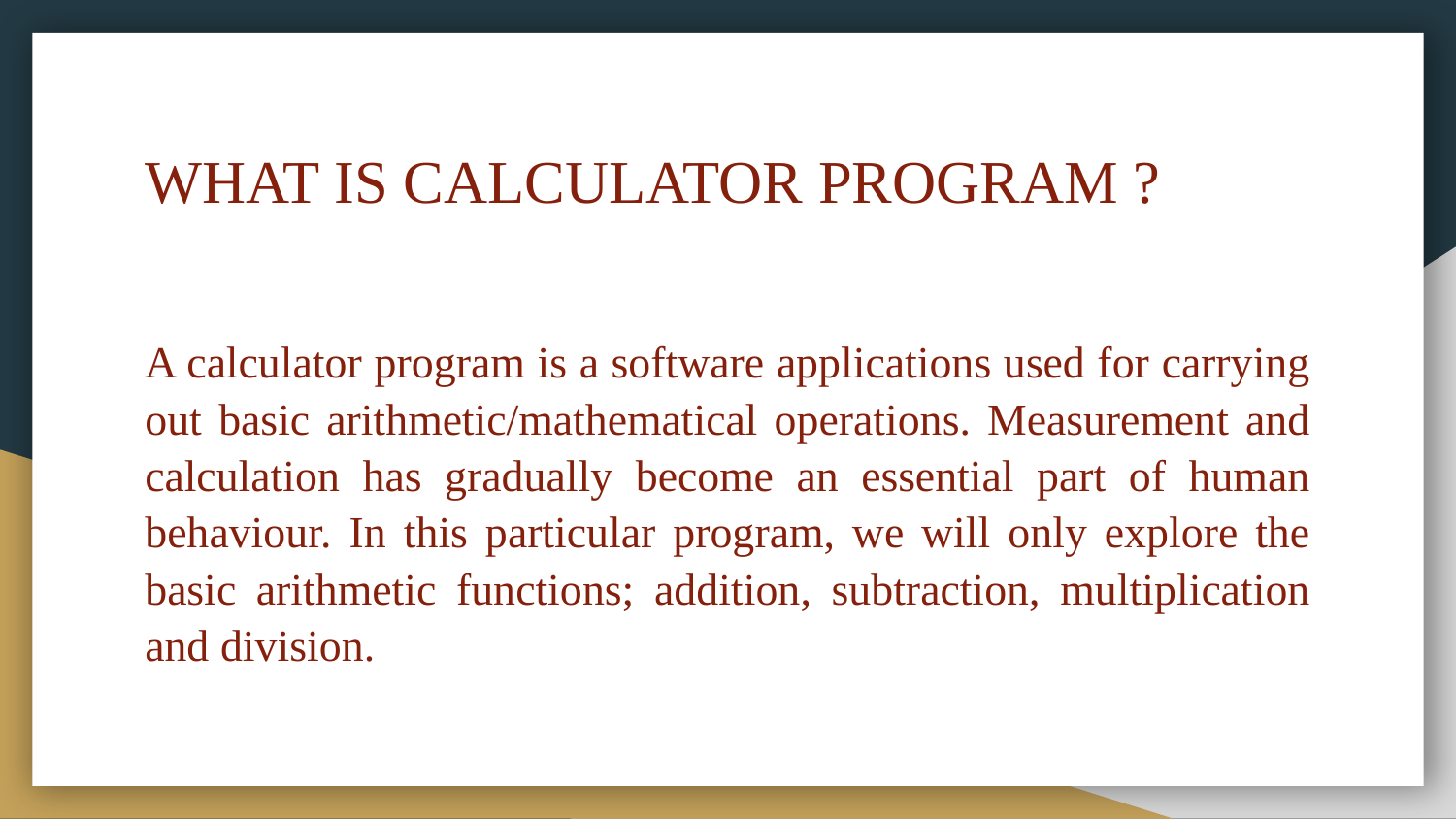

# WHAT IS CALCULATOR PROGRAM ?
A calculator program is a software applications used for carrying out basic arithmetic/mathematical operations. Measurement and calculation has gradually become an essential part of human behaviour. In this particular program, we will only explore the basic arithmetic functions; addition, subtraction, multiplication and division.